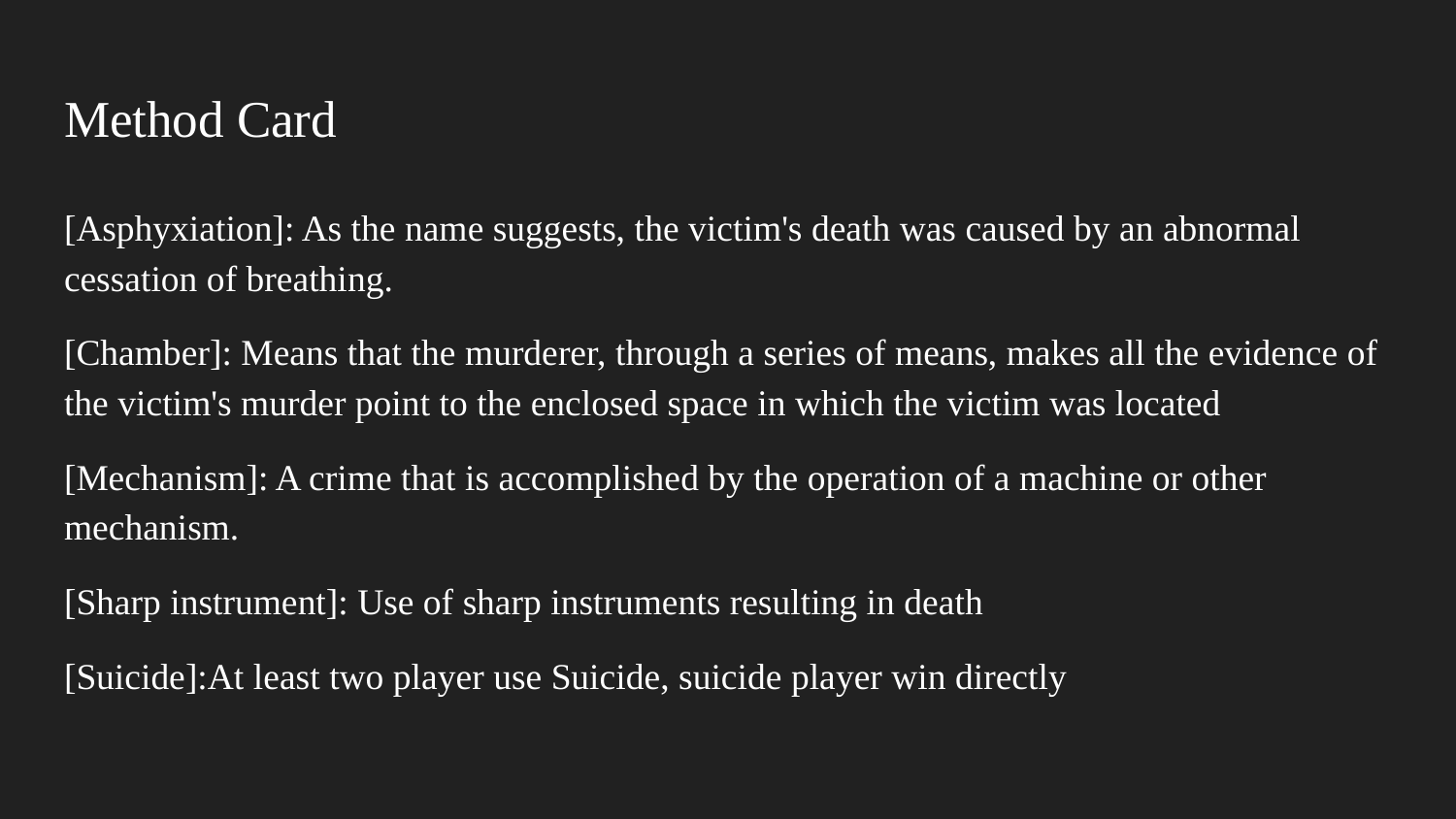

# Method Card
[Asphyxiation]: As the name suggests, the victim's death was caused by an abnormal cessation of breathing.
[Chamber]: Means that the murderer, through a series of means, makes all the evidence of the victim's murder point to the enclosed space in which the victim was located
[Mechanism]: A crime that is accomplished by the operation of a machine or other mechanism.
[Sharp instrument]: Use of sharp instruments resulting in death
[Suicide]:At least two player use Suicide, suicide player win directly